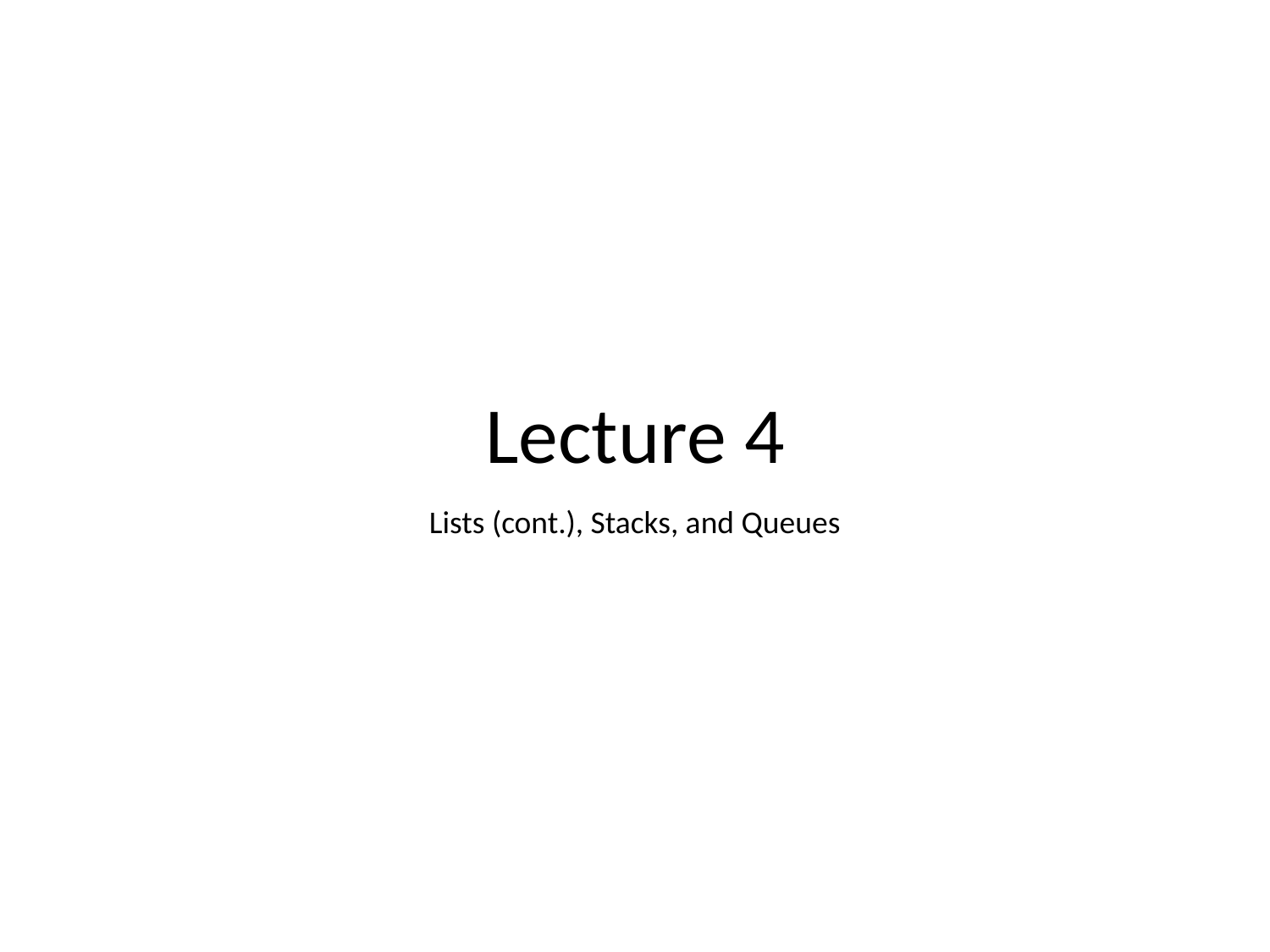

# Lecture 4
Lists (cont.), Stacks, and Queues